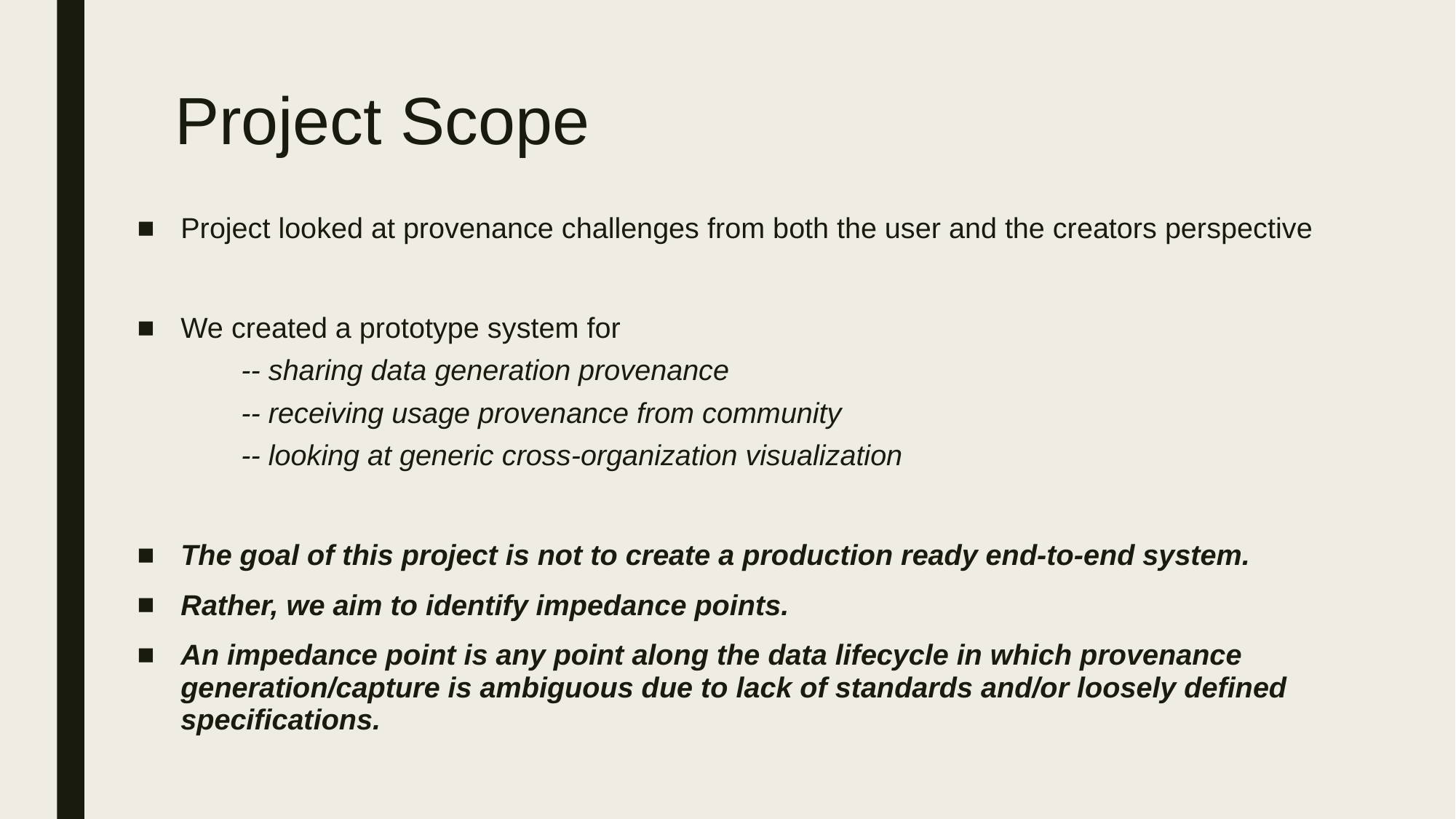

# Project Scope
Project looked at provenance challenges from both the user and the creators perspective

We created a prototype system for
             -- sharing data generation provenance
             -- receiving usage provenance from community
             -- looking at generic cross-organization visualization

The goal of this project is not to create a production ready end-to-end system.
Rather, we aim to identify impedance points.
An impedance point is any point along the data lifecycle in which provenance generation/capture is ambiguous due to lack of standards and/or loosely defined specifications.